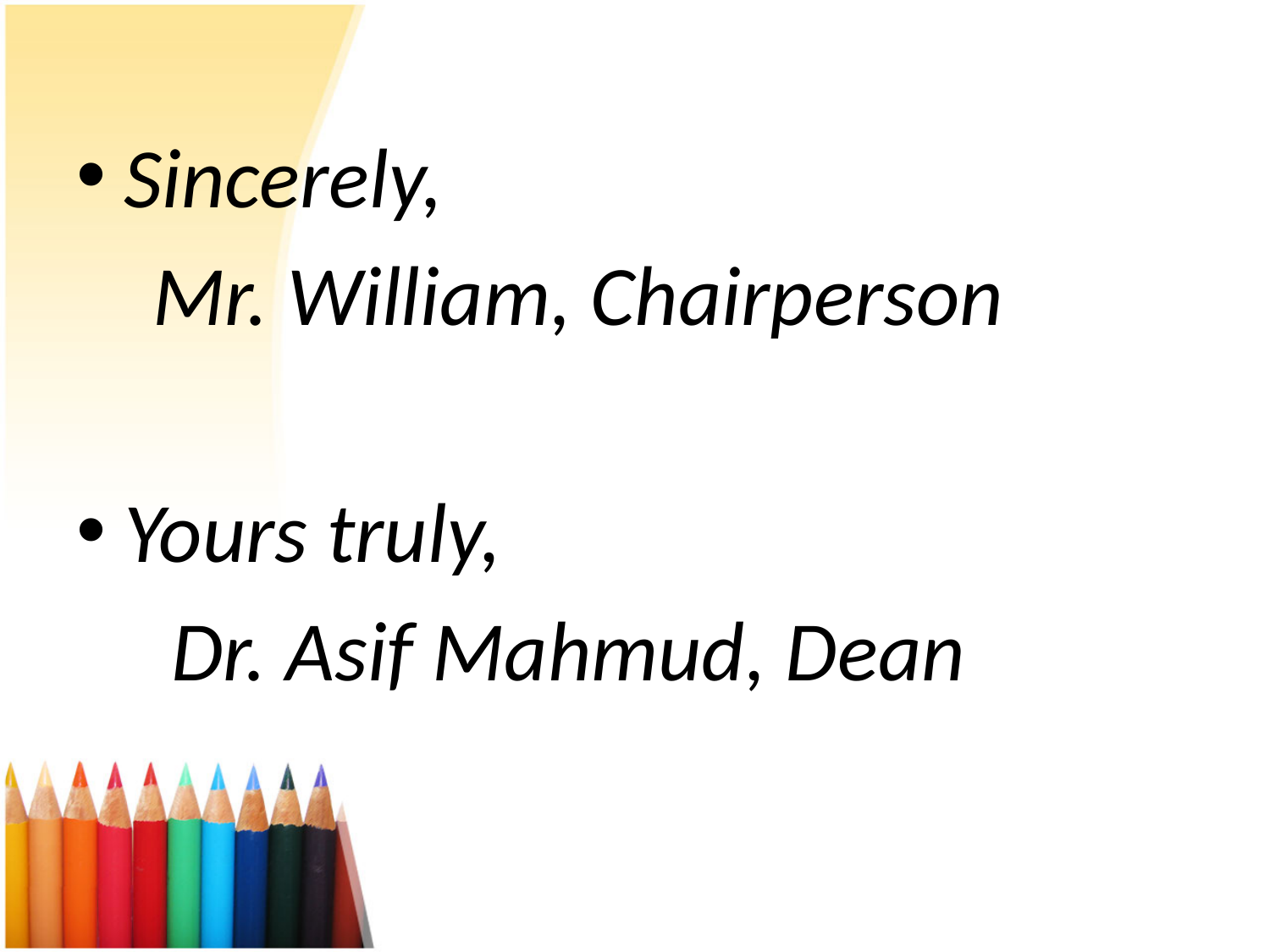

Sincerely,
    Mr. William, Chairperson

Yours truly,
     Dr. Asif Mahmud, Dean